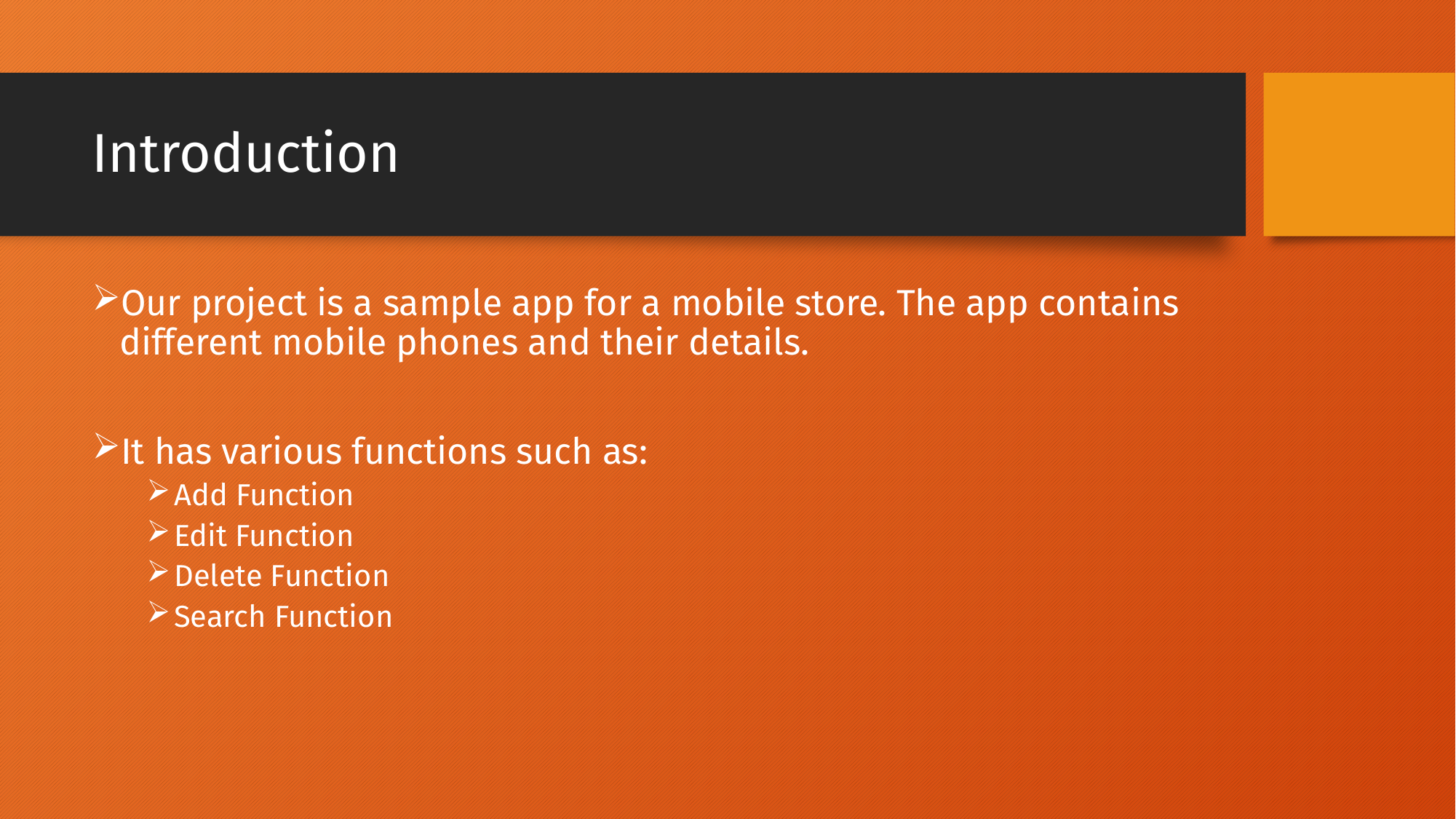

# Introduction
Our project is a sample app for a mobile store. The app contains different mobile phones and their details.

It has various functions such as:
Add Function
Edit Function
Delete Function
Search Function